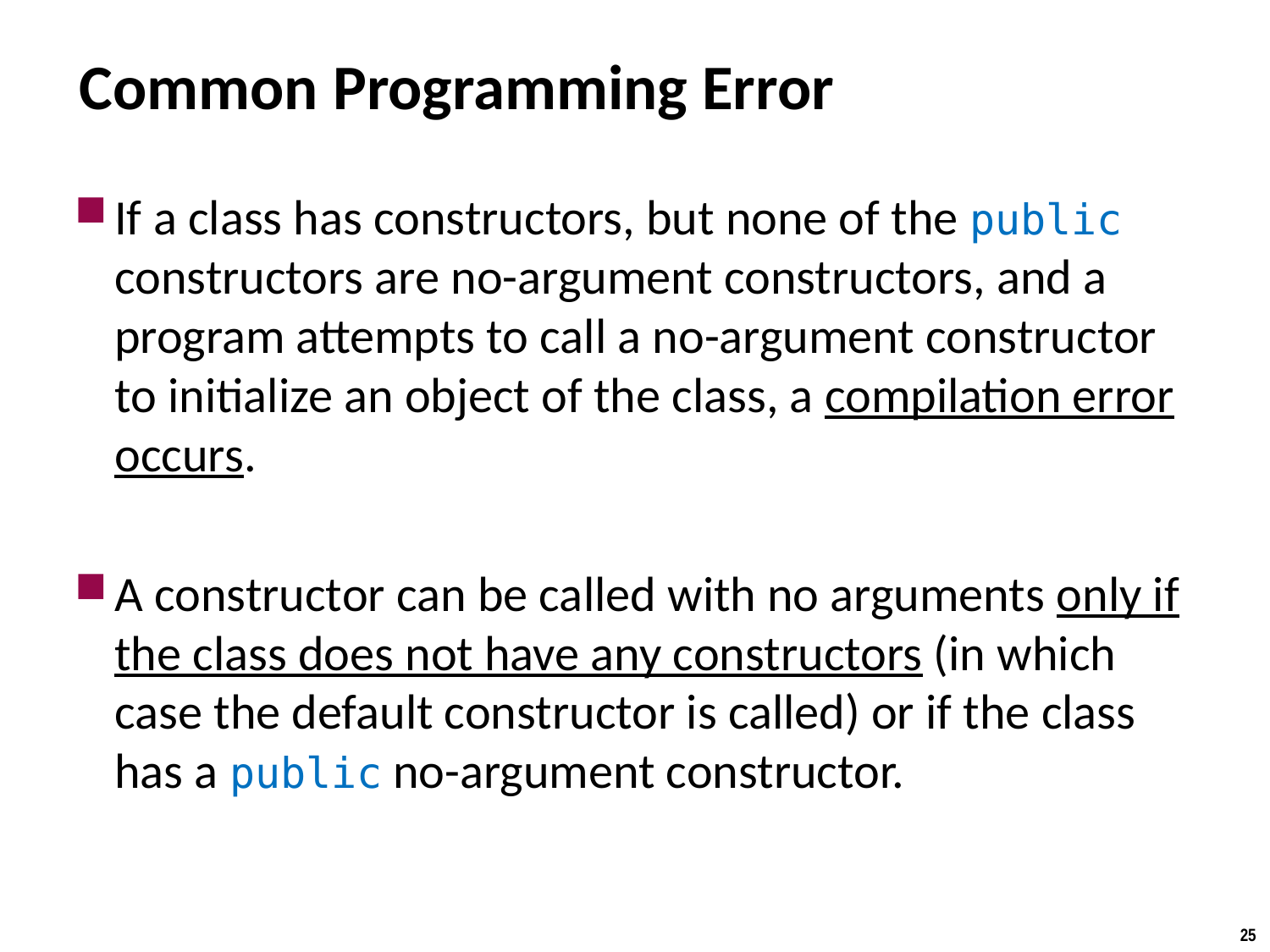

# Common Programming Error
If a class has constructors, but none of the public constructors are no-argument constructors, and a program attempts to call a no-argument constructor to initialize an object of the class, a compilation error occurs.

A constructor can be called with no arguments only if the class does not have any constructors (in which case the default constructor is called) or if the class has a public no-argument constructor.